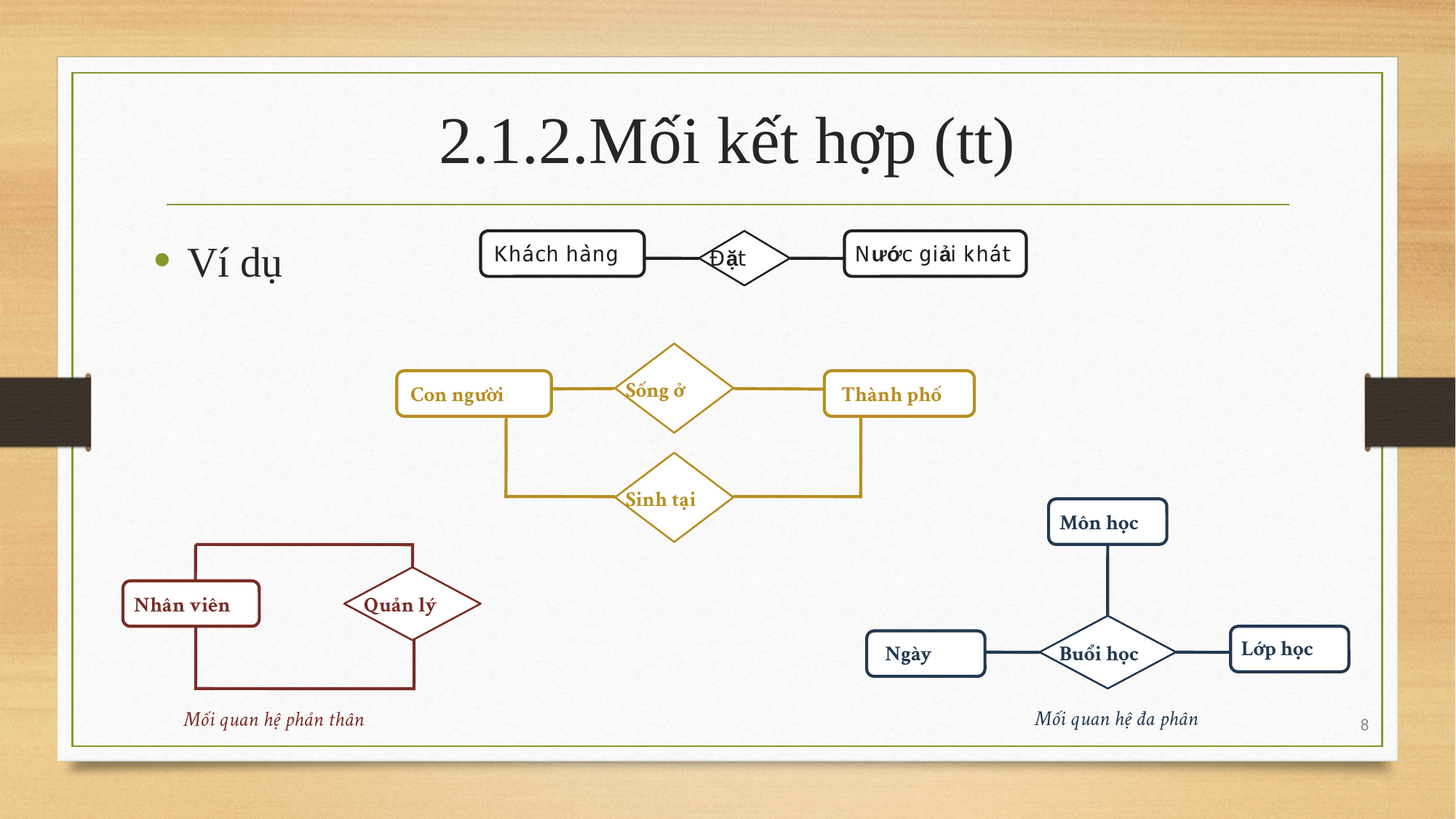

# 2.1.2.Mối kết hợp (tt)
Ví dụ

Khách hàng

Đặt

Nước giải khát

Sống ở

Con người
Thành phố

Sinh tại

Môn học

Buổi học

Lớp học

Ngày

Quản lý

Nhân viên
Mối quan hệ đa phân
Mối quan hệ phản thân
8